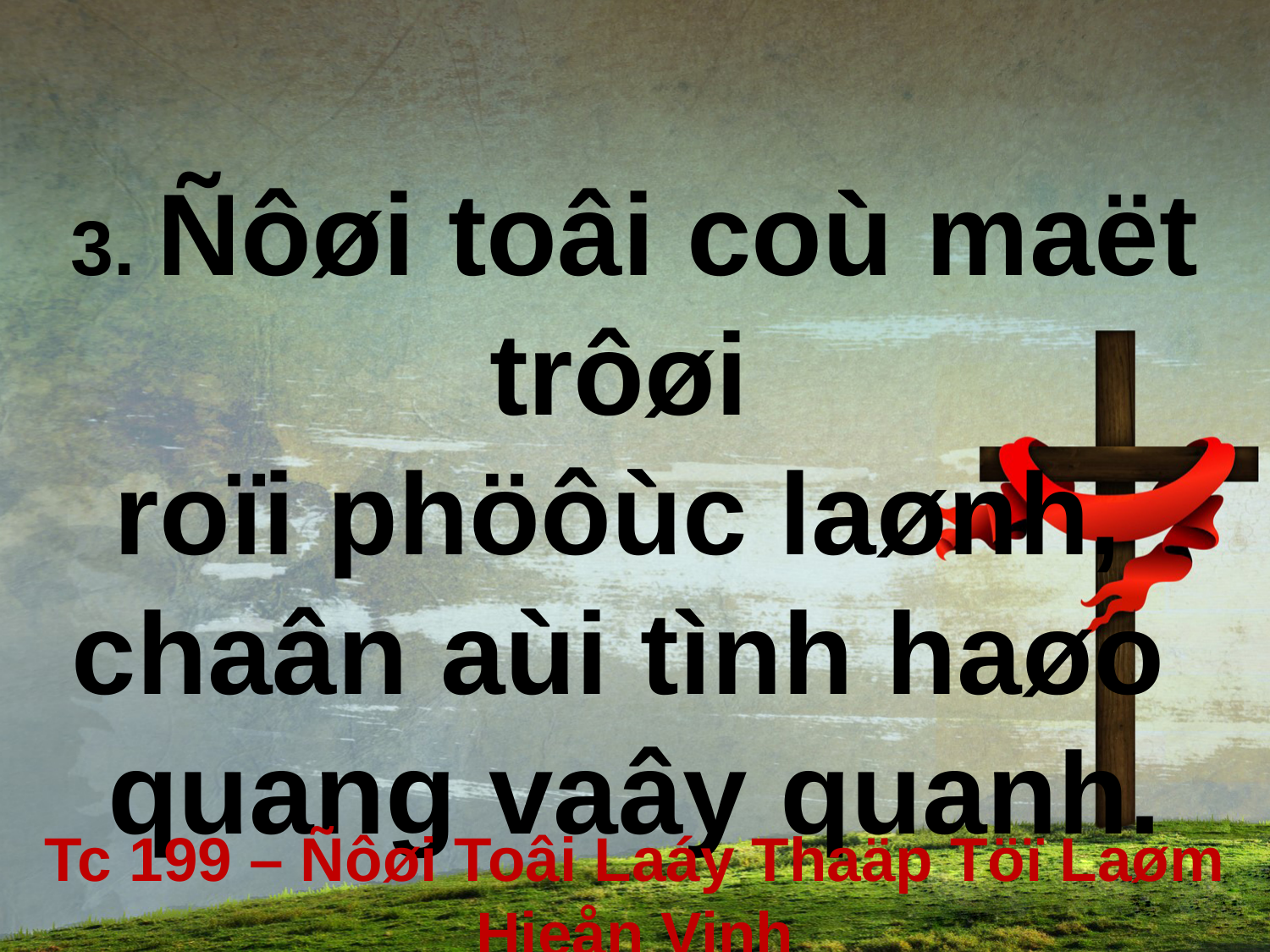

3. Ñôøi toâi coù maët trôøi
roïi phöôùc laønh,
chaân aùi tình haøo
quang vaây quanh.
Tc 199 – Ñôøi Toâi Laáy Thaäp Töï Laøm Hieån Vinh